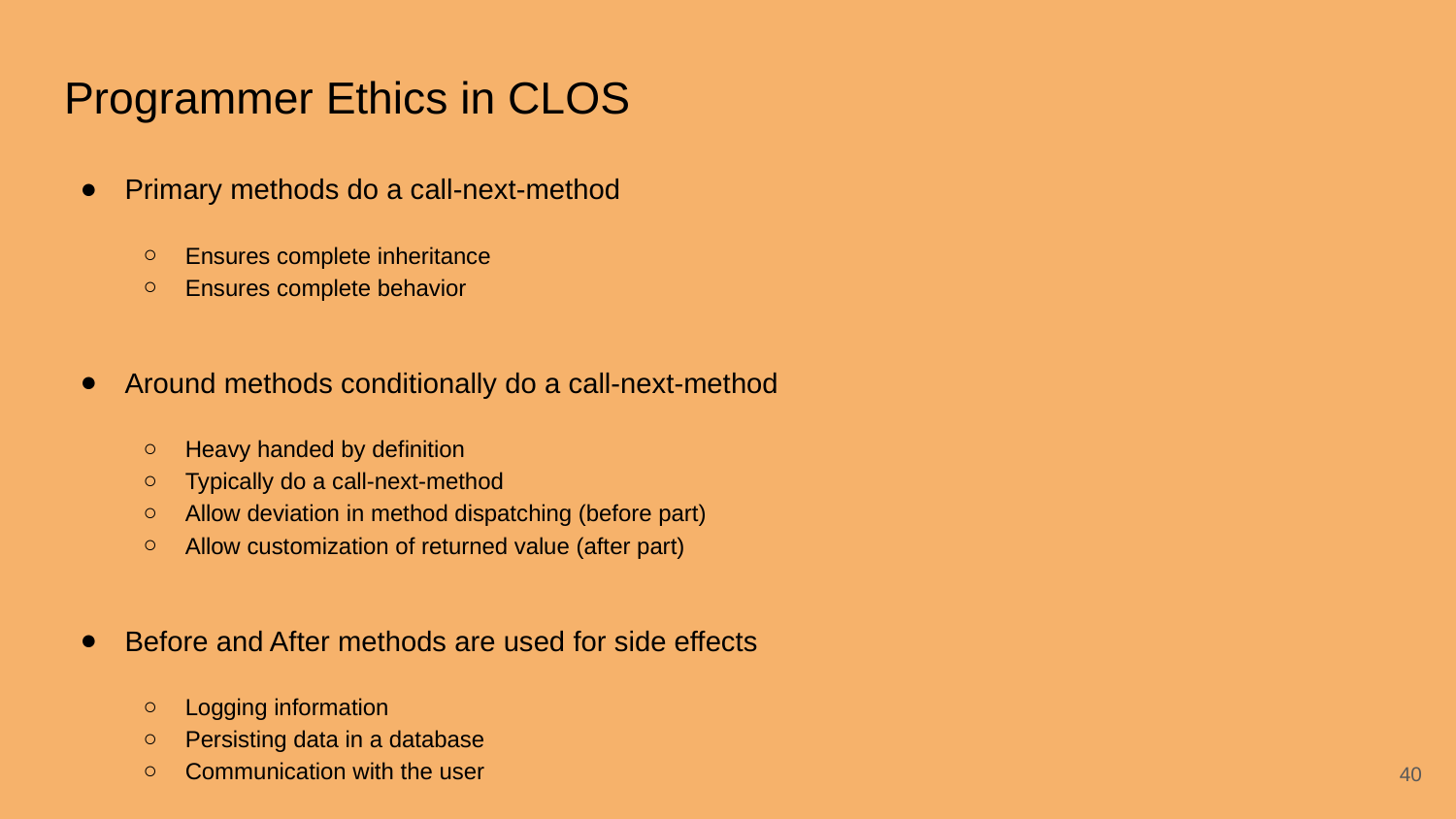

# Programmer Ethics in CLOS

Primary methods do a call-next-method

Ensures complete inheritance
Ensures complete behavior

Around methods conditionally do a call-next-method

Heavy handed by definition
Typically do a call-next-method
Allow deviation in method dispatching (before part)
Allow customization of returned value (after part)

Before and After methods are used for side effects

Logging information
Persisting data in a database
Communication with the user
40